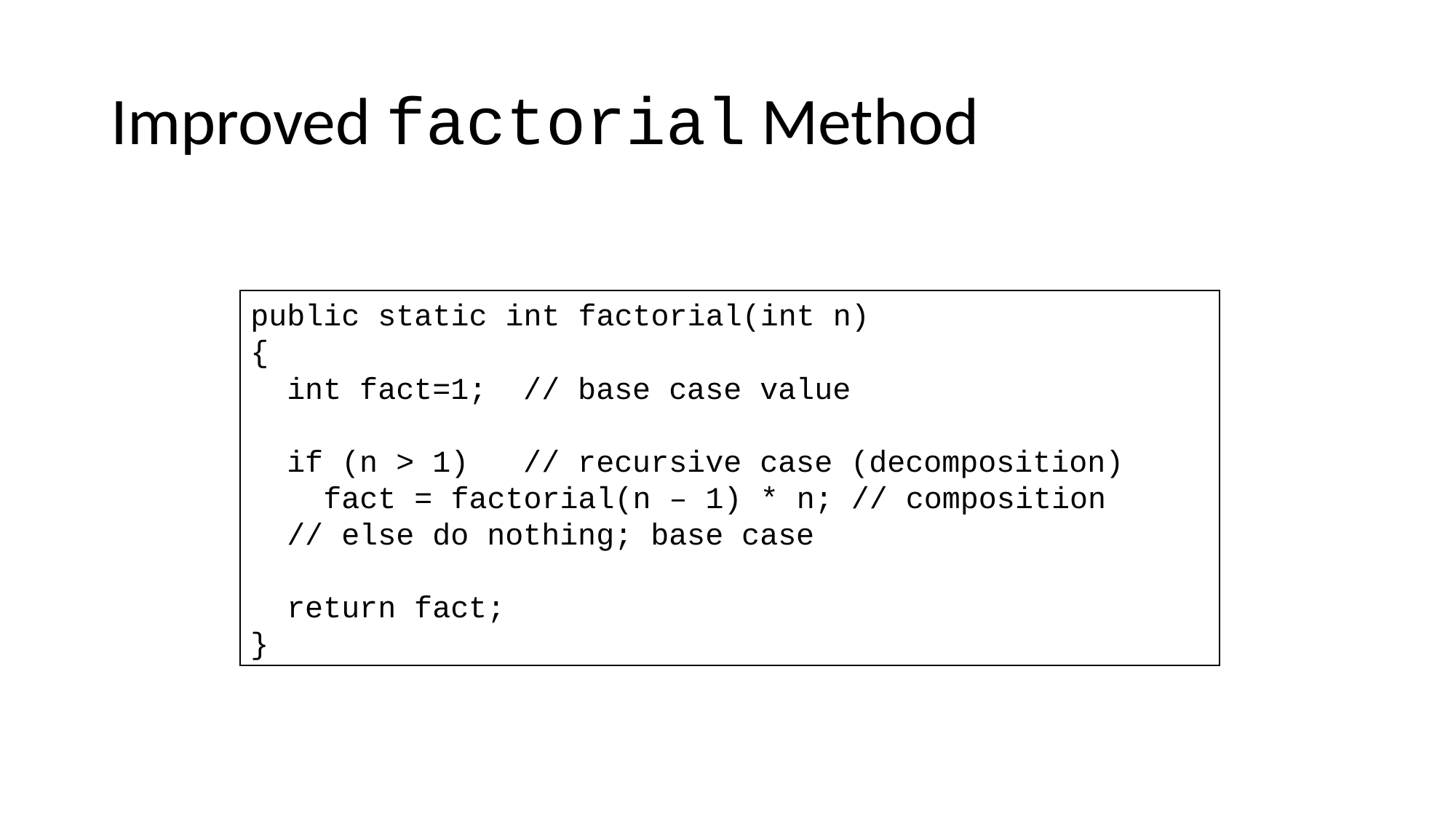

# Improved factorial Method
public static int factorial(int n)
{
  int fact=1;  // base case value

  if (n > 1)   // recursive case (decomposition)
    fact = factorial(n – 1) * n; // composition
  // else do nothing; base case

  return fact;
}